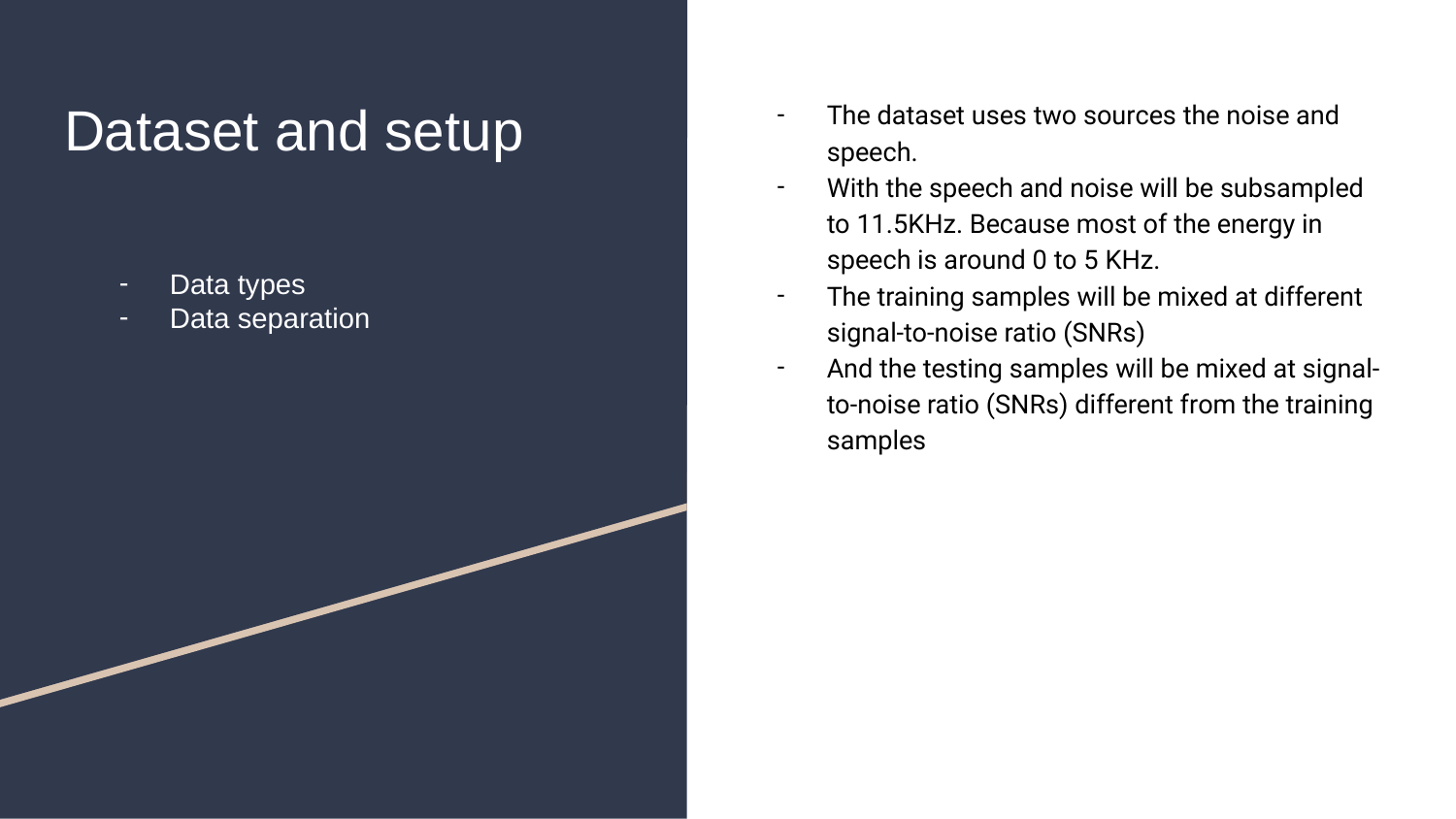

# Dataset and setup

The dataset uses two sources the noise and speech.
With the speech and noise will be subsampled to 11.5KHz. Because most of the energy in speech is around 0 to 5 KHz.
The training samples will be mixed at different signal-to-noise ratio (SNRs)
And the testing samples will be mixed at signal-to-noise ratio (SNRs) different from the training samples
Data types
Data separation